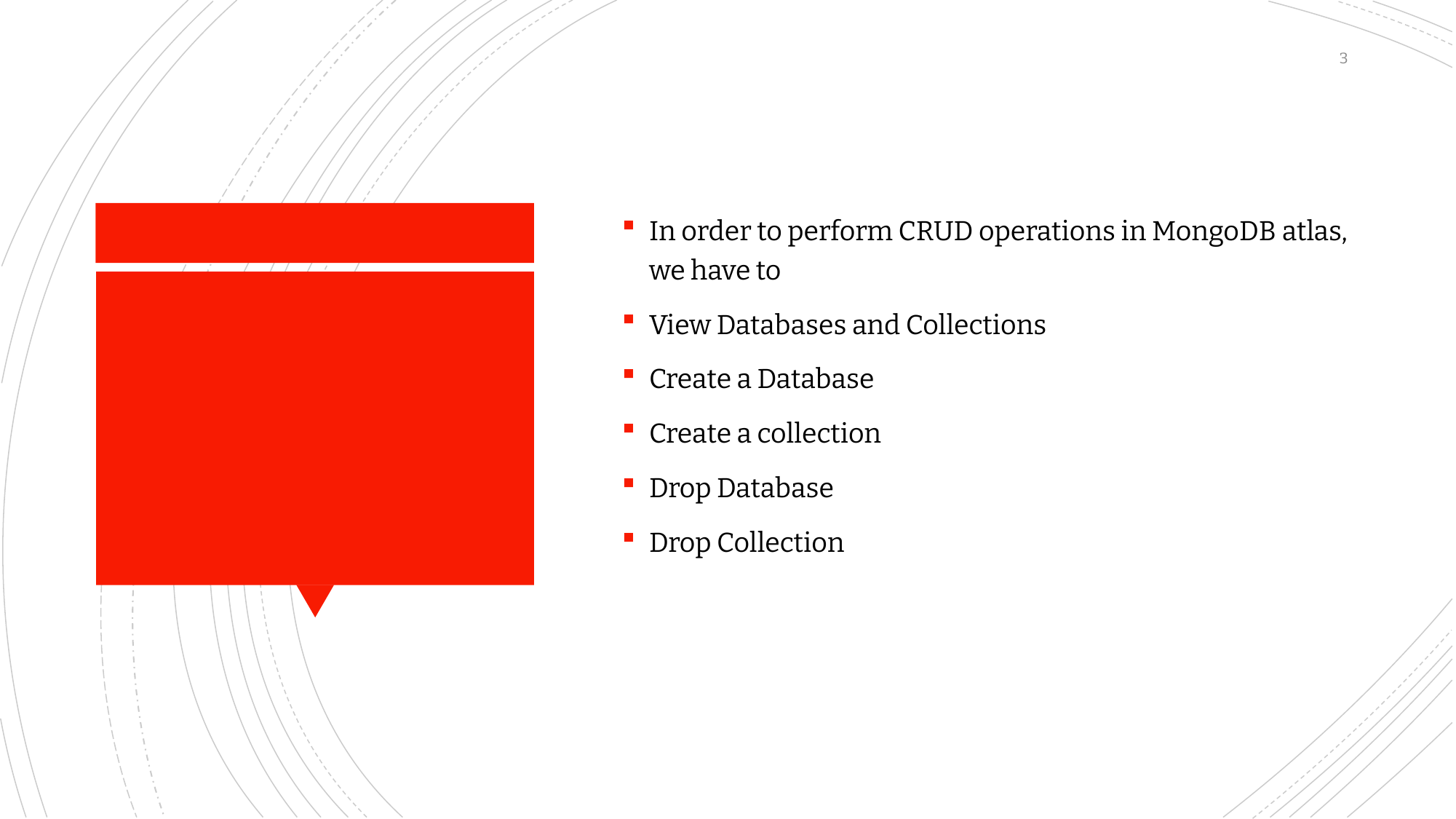

3
In order to perform CRUD operations in MongoDB atlas, we have to
View Databases and Collections
Create a Database
Create a collection
Drop Database
Drop Collection

#